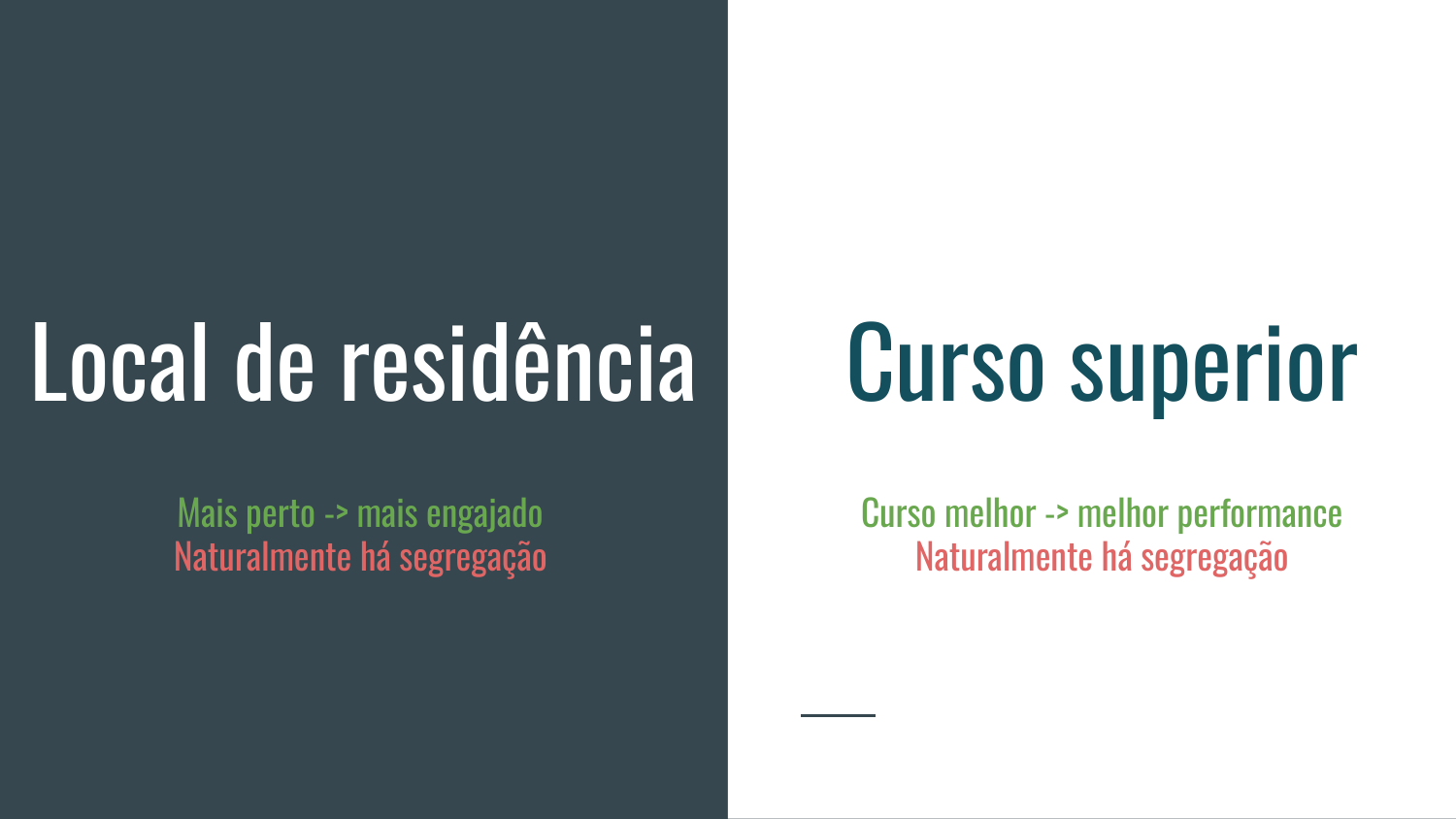

# Local de residência
Curso superior
Mais perto -> mais engajado
Naturalmente há segregação
Curso melhor -> melhor performance
Naturalmente há segregação